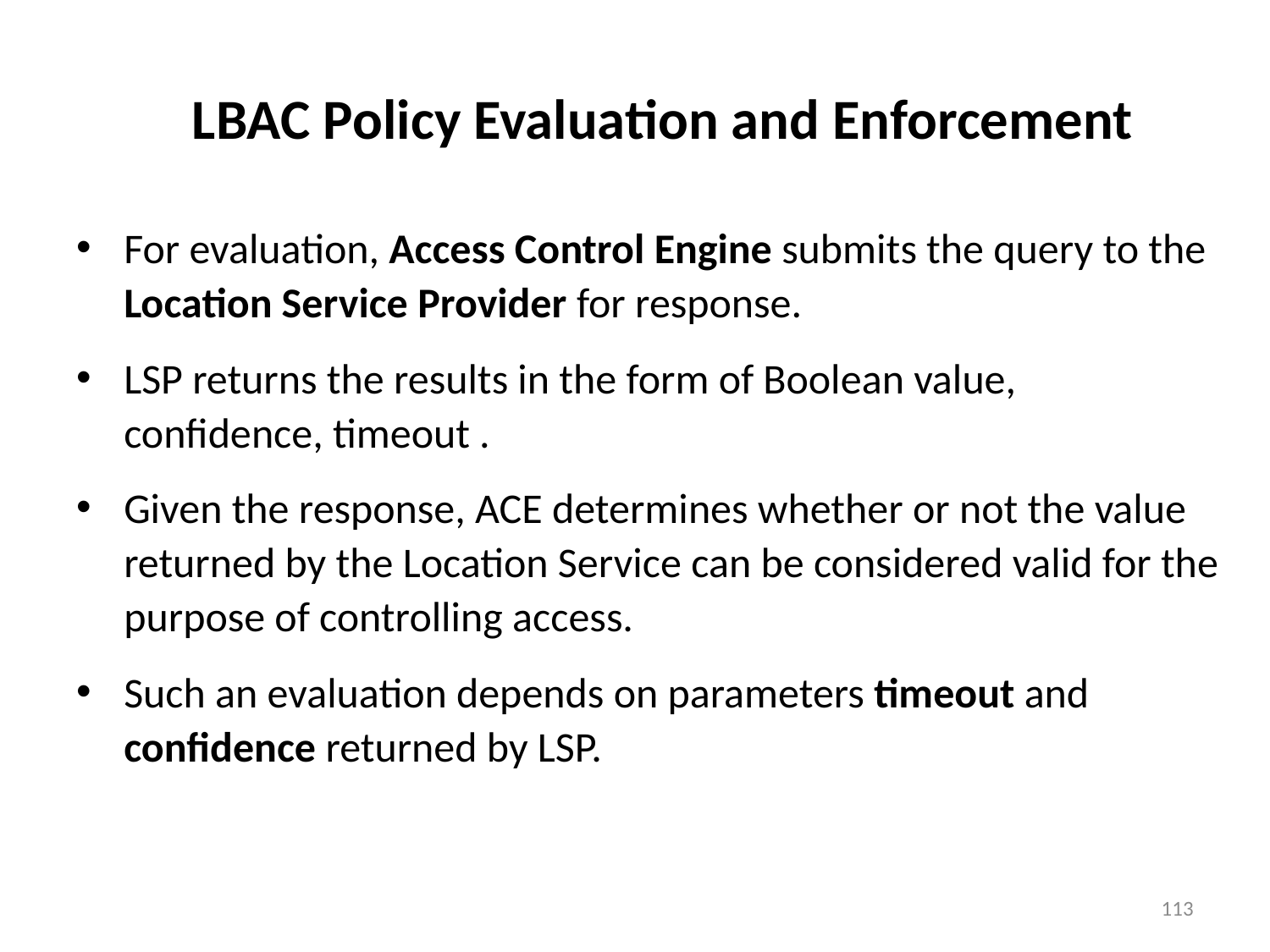

# LBAC Policy Evaluation and Enforcement
For evaluation, Access Control Engine submits the query to the Location Service Provider for response.
LSP returns the results in the form of Boolean value, confidence, timeout .
Given the response, ACE determines whether or not the value returned by the Location Service can be considered valid for the purpose of controlling access.
Such an evaluation depends on parameters timeout and confidence returned by LSP.
113